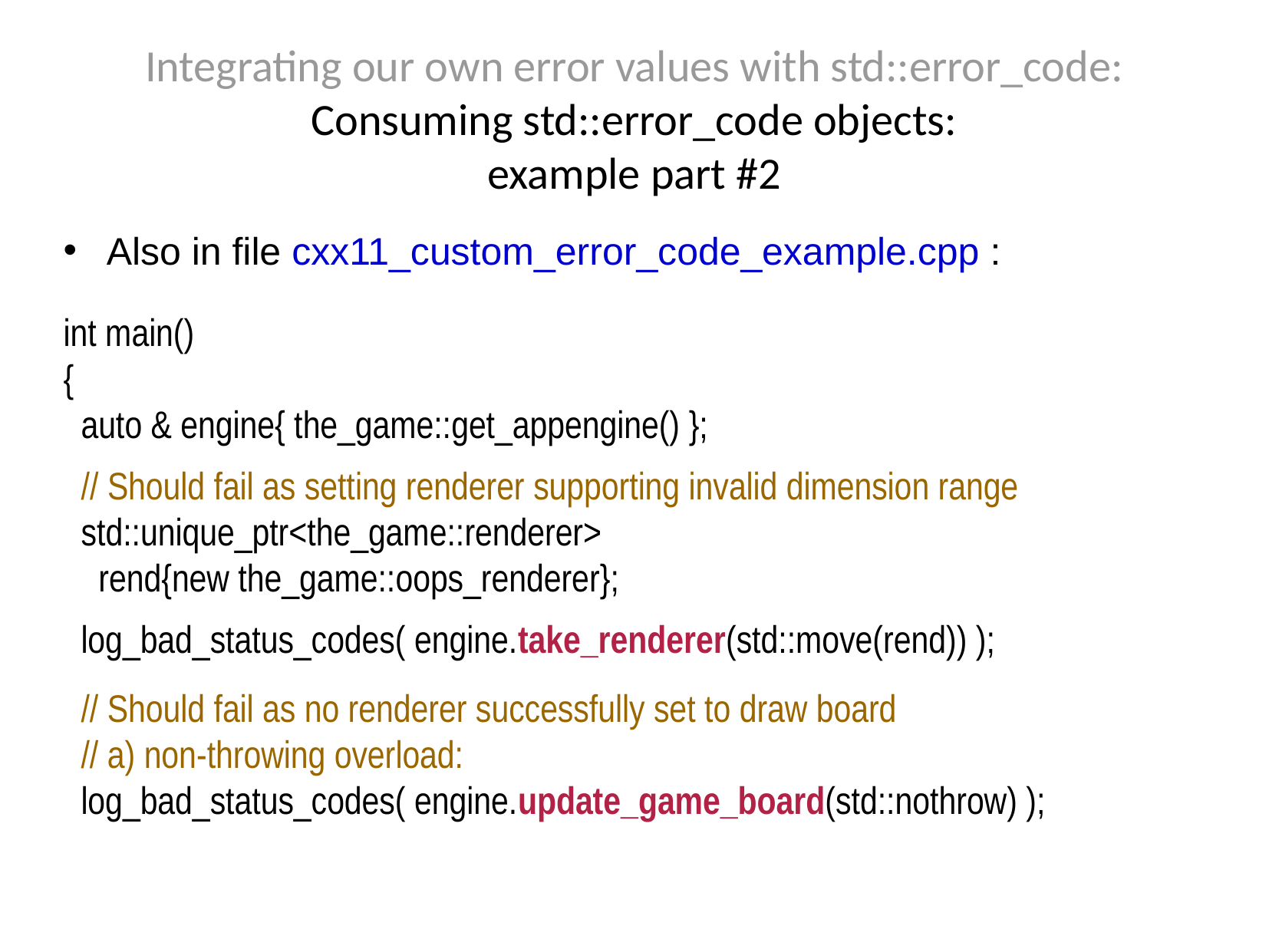

Integrating our own error values with std::error_code:
Consuming std::error_code objects:
example part #2
Also in file cxx11_custom_error_code_example.cpp :
int main()
{
  auto & engine{ the_game::get_appengine() };
  // Should fail as setting renderer supporting invalid dimension range
  std::unique_ptr<the_game::renderer>
    rend{new the_game::oops_renderer};
  log_bad_status_codes( engine.take_renderer(std::move(rend)) );
  // Should fail as no renderer successfully set to draw board
  // a) non-throwing overload:
  log_bad_status_codes( engine.update_game_board(std::nothrow) );